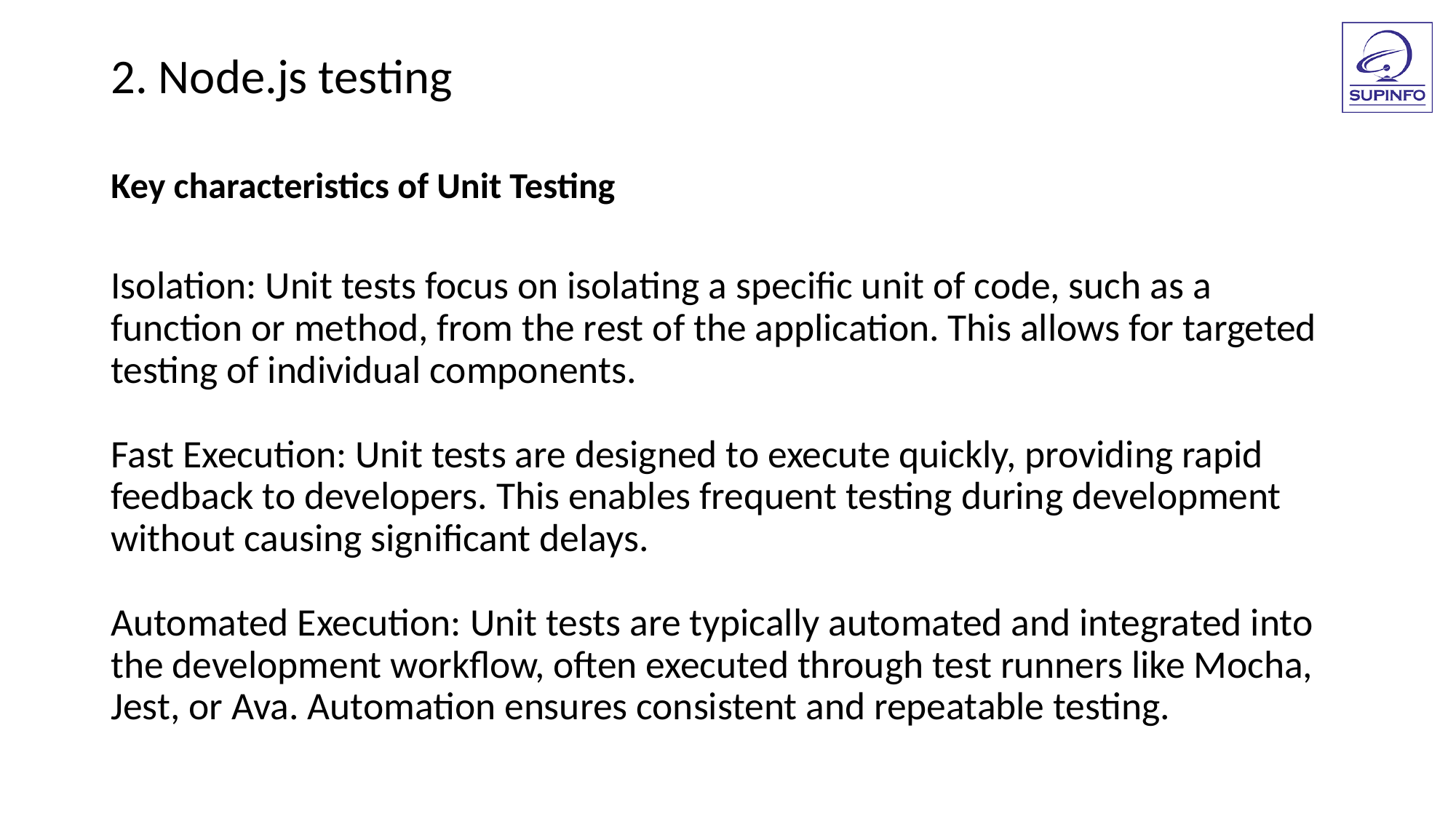

2. Node.js testing
Key characteristics of Unit Testing
Isolation: Unit tests focus on isolating a specific unit of code, such as a function or method, from the rest of the application. This allows for targeted testing of individual components.

Fast Execution: Unit tests are designed to execute quickly, providing rapid feedback to developers. This enables frequent testing during development without causing significant delays.

Automated Execution: Unit tests are typically automated and integrated into the development workflow, often executed through test runners like Mocha, Jest, or Ava. Automation ensures consistent and repeatable testing.